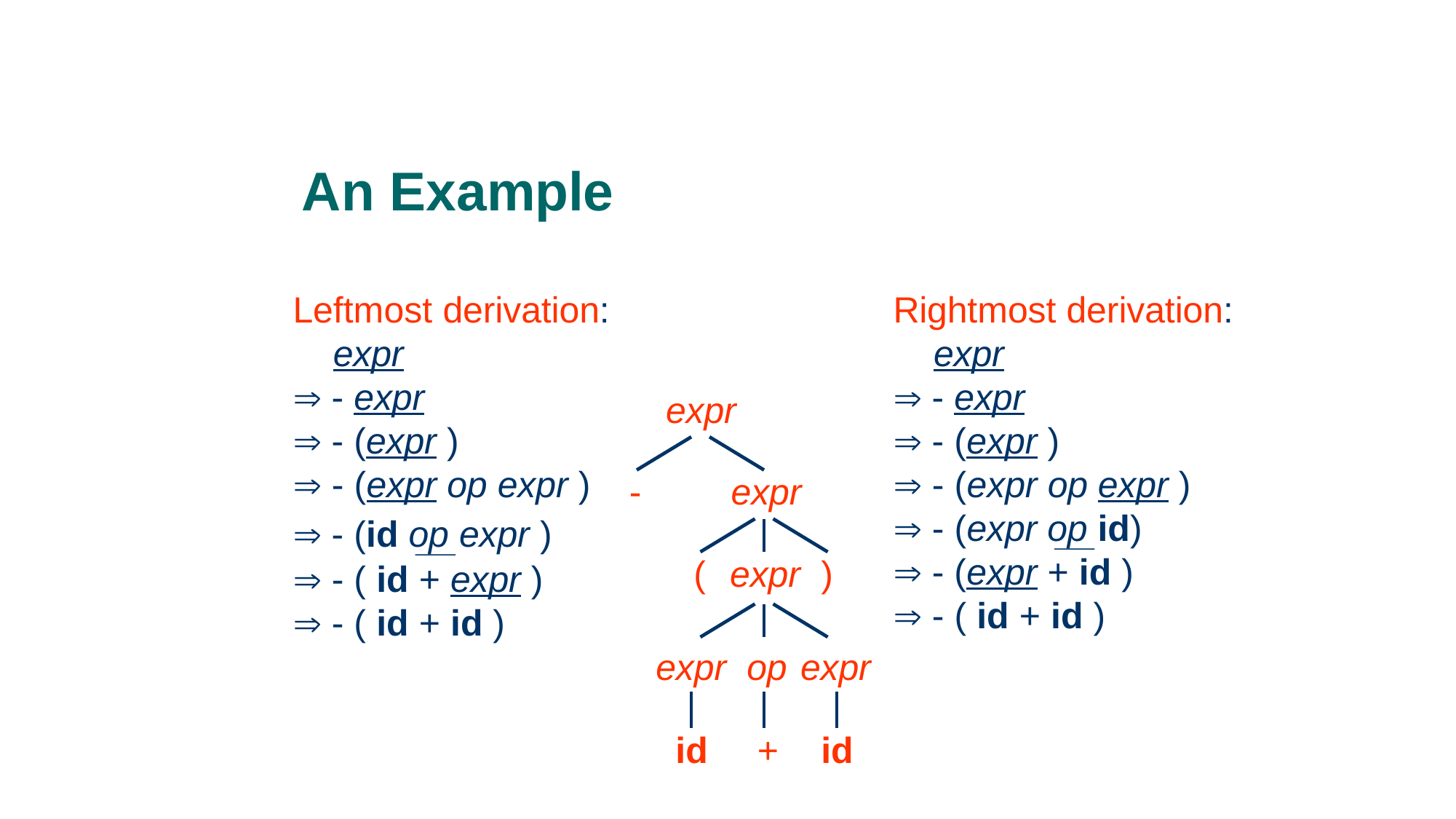

# An Example
Leftmost derivation:
expr
⇒ - expr
⇒ - (expr )
⇒ - (expr op expr )
⇒ - (id op expr )
Rightmost derivation:
expr
⇒ - expr
⇒ - (expr )
⇒ - (expr op expr )
⇒ - (expr op id)
⇒ - (expr + id )
expr

-	expr

(	expr	)

expr	op expr

id	+	id

⇒ - ( id + expr )
⇒ - ( id + id )
⇒ - ( id + id )